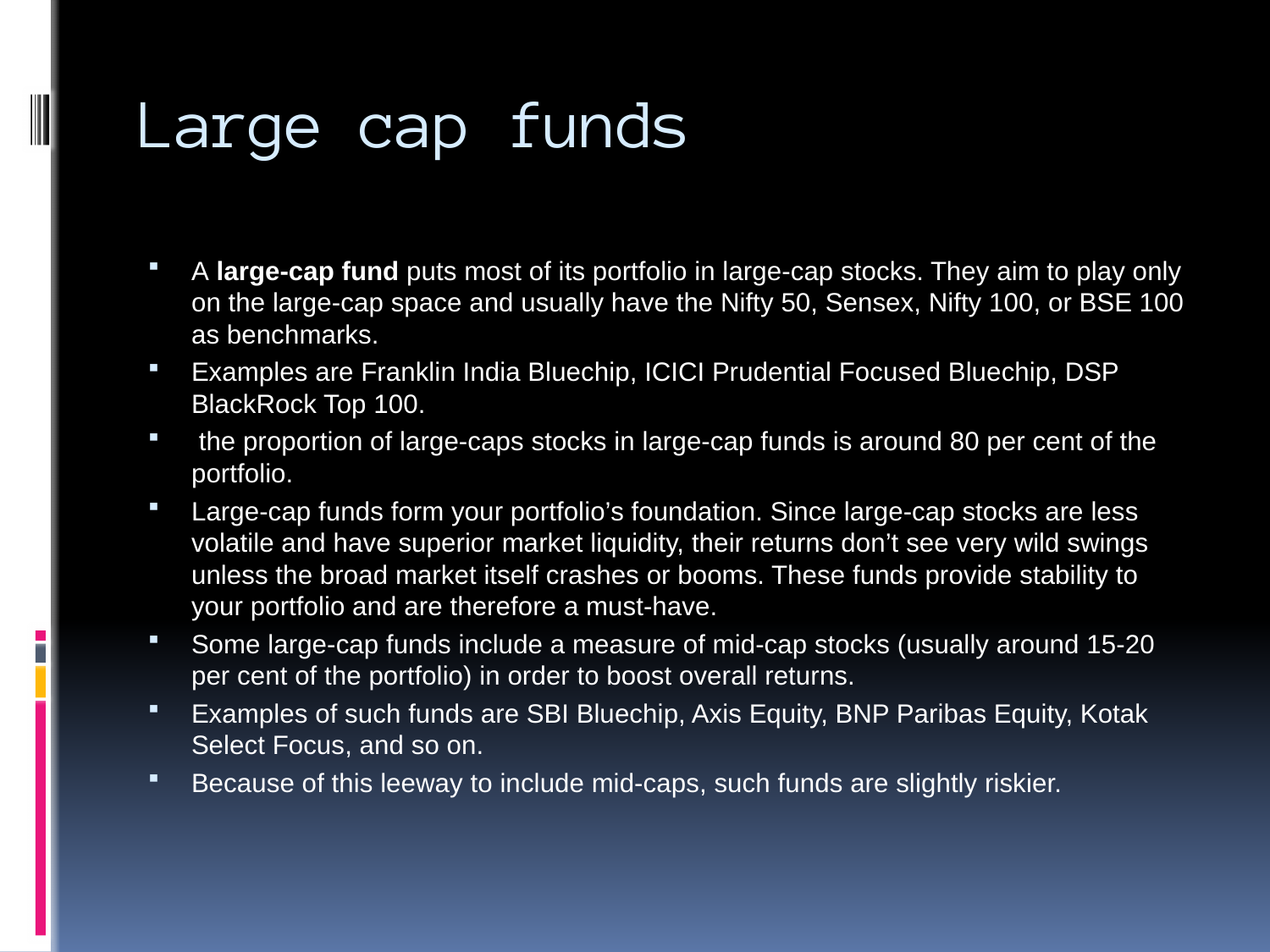

# Large cap funds
A large-cap fund puts most of its portfolio in large-cap stocks. They aim to play only on the large-cap space and usually have the Nifty 50, Sensex, Nifty 100, or BSE 100 as benchmarks.
Examples are Franklin India Bluechip, ICICI Prudential Focused Bluechip, DSP BlackRock Top 100.
 the proportion of large-caps stocks in large-cap funds is around 80 per cent of the portfolio.
Large-cap funds form your portfolio’s foundation. Since large-cap stocks are less volatile and have superior market liquidity, their returns don’t see very wild swings unless the broad market itself crashes or booms. These funds provide stability to your portfolio and are therefore a must-have.
Some large-cap funds include a measure of mid-cap stocks (usually around 15-20 per cent of the portfolio) in order to boost overall returns.
Examples of such funds are SBI Bluechip, Axis Equity, BNP Paribas Equity, Kotak Select Focus, and so on.
Because of this leeway to include mid-caps, such funds are slightly riskier.